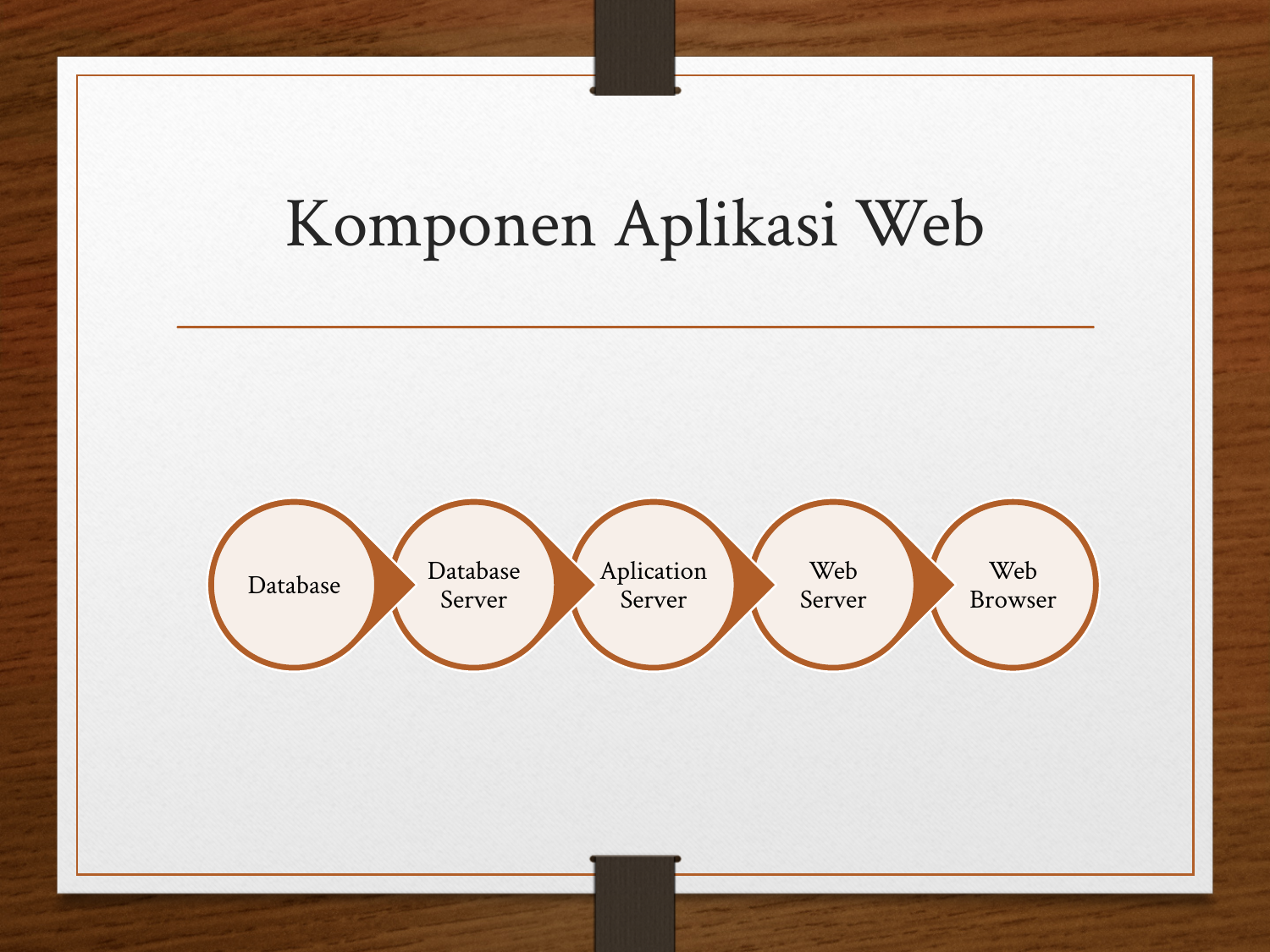

# Komponen Aplikasi Web
Web Browser
Web Server
Aplication Server
Database Server
Database